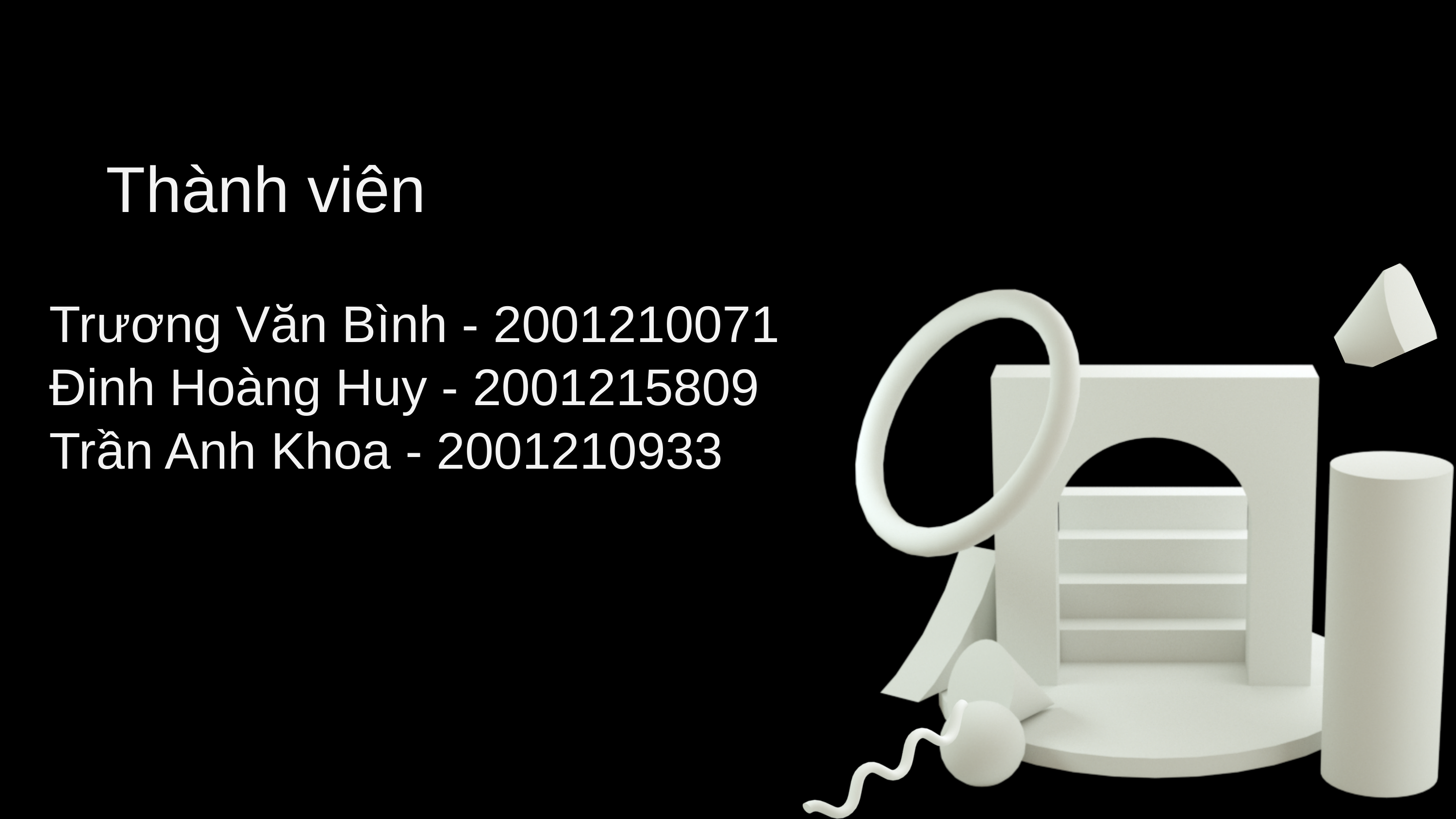

Thành viên

Trương Văn Bình - 2001210071
Đinh Hoàng Huy - 2001215809
Trần Anh Khoa - 2001210933